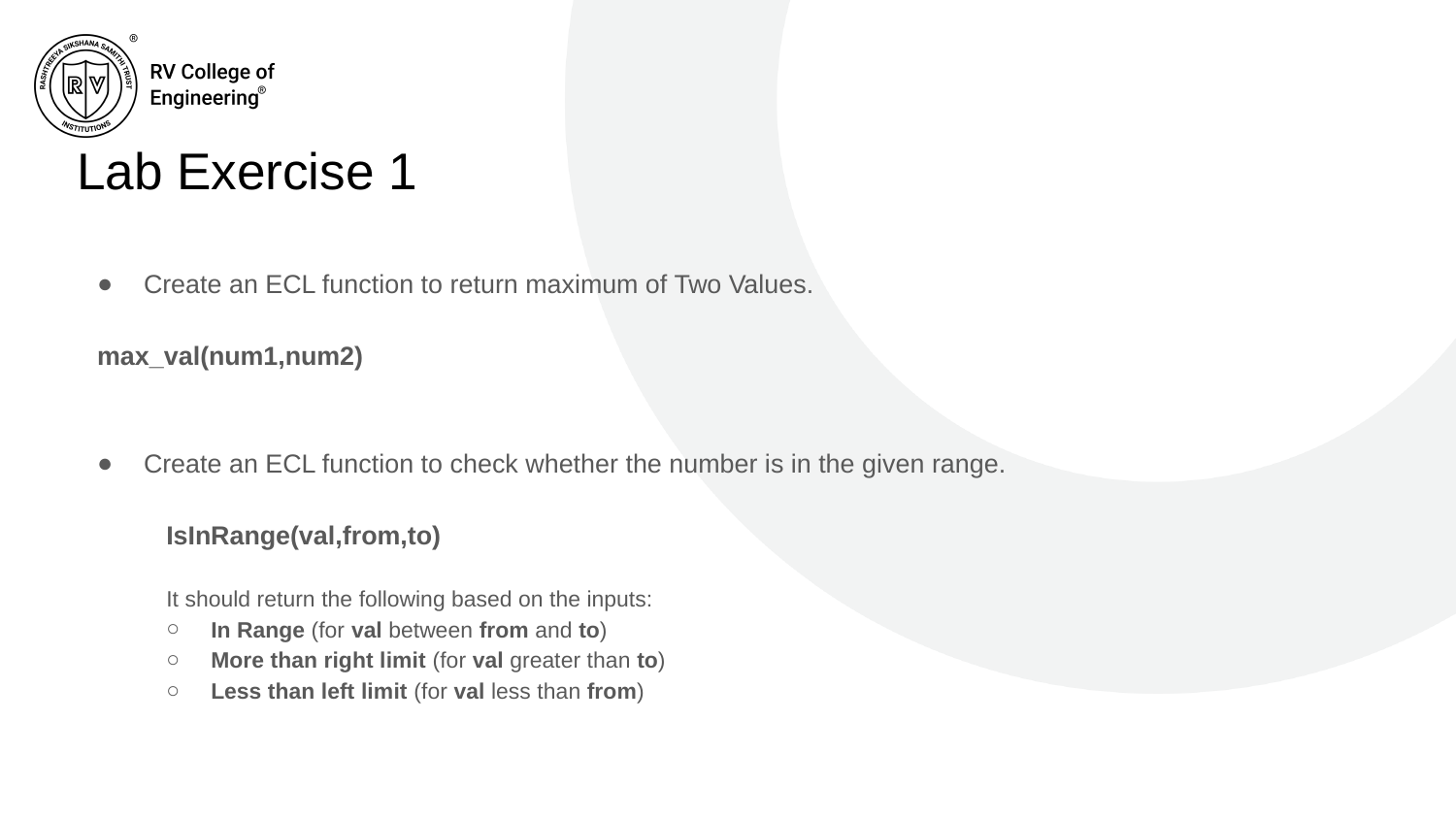

# Lab Exercise 1
Create an ECL function to return maximum of Two Values.

	max_val(num1,num2)

Create an ECL function to check whether the number is in the given range.

	IsInRange(val,from,to)

It should return the following based on the inputs:
In Range (for val between from and to)
More than right limit (for val greater than to)
Less than left limit (for val less than from)